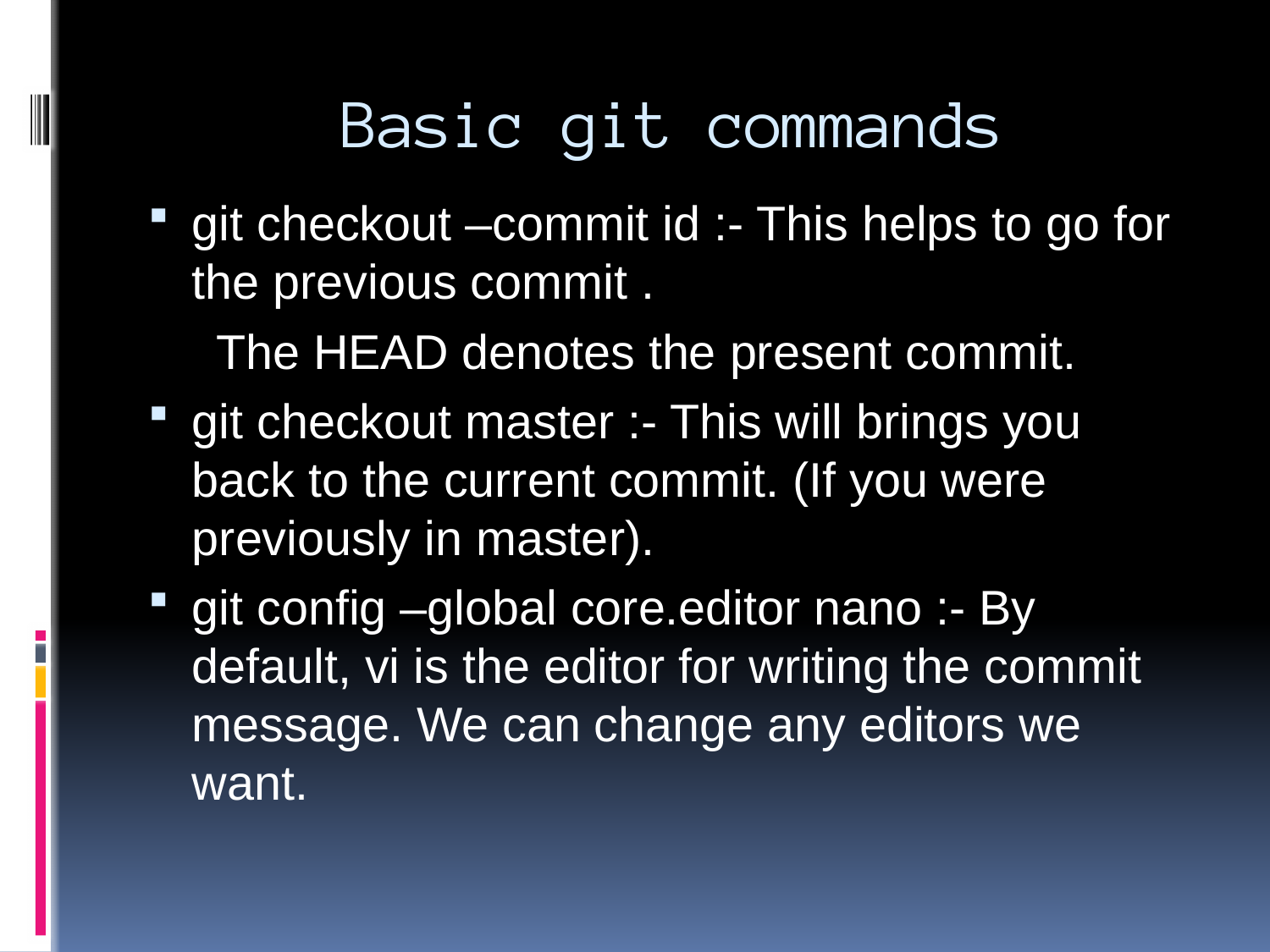

# Basic git commands
git checkout –commit id :- This helps to go for the previous commit .
     The HEAD denotes the present commit.
git checkout master :- This will brings you back to the current commit. (If you were previously in master).
git config –global core.editor nano :- By default, vi is the editor for writing the commit message. We can change any editors we want.